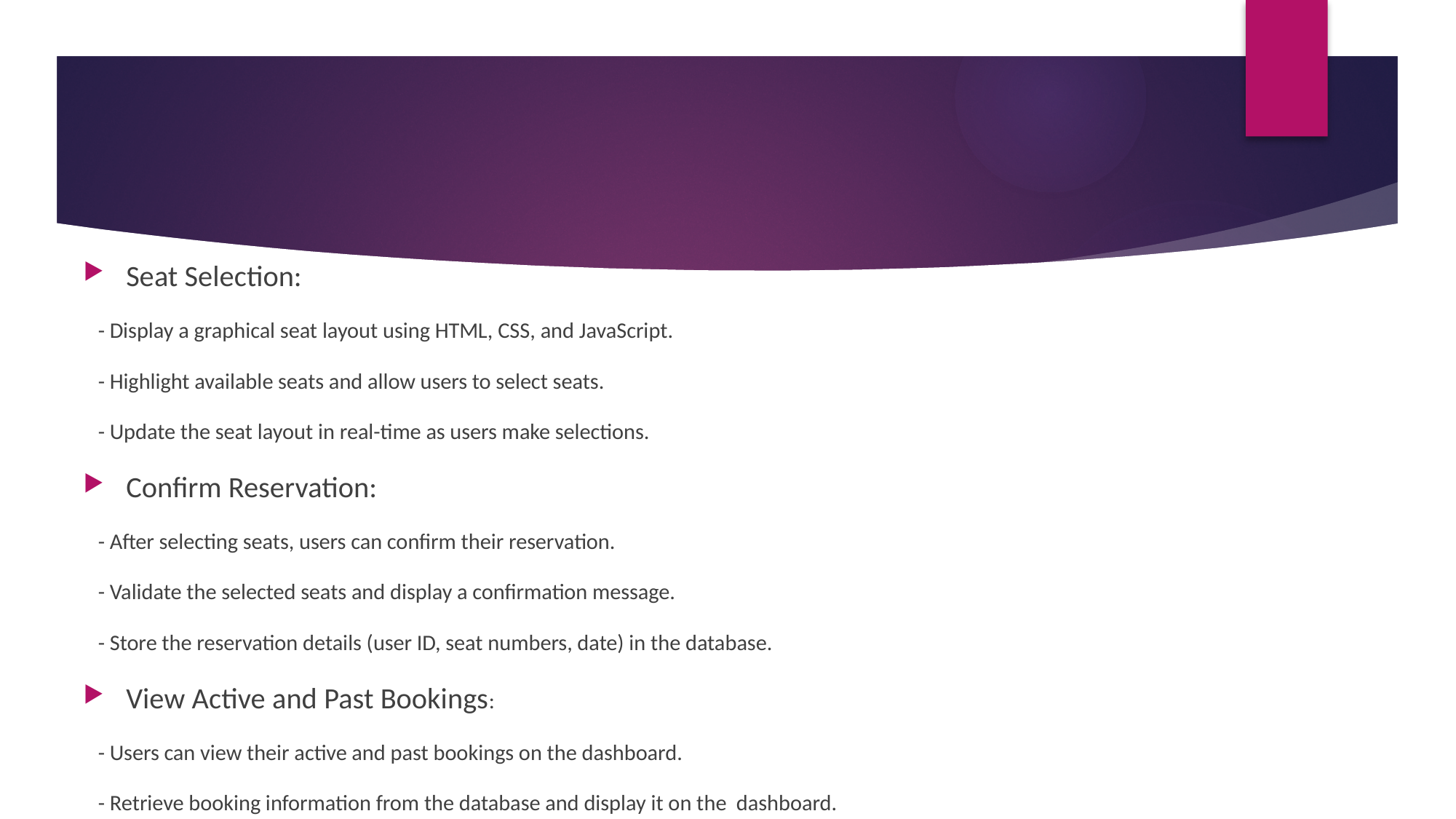

#
Seat Selection:
   - Display a graphical seat layout using HTML, CSS, and JavaScript.
   - Highlight available seats and allow users to select seats.
   - Update the seat layout in real-time as users make selections.
Confirm Reservation:
   - After selecting seats, users can confirm their reservation.
   - Validate the selected seats and display a confirmation message.
   - Store the reservation details (user ID, seat numbers, date) in the database.
View Active and Past Bookings:
   - Users can view their active and past bookings on the dashboard.
   - Retrieve booking information from the database and display it on the  dashboard.